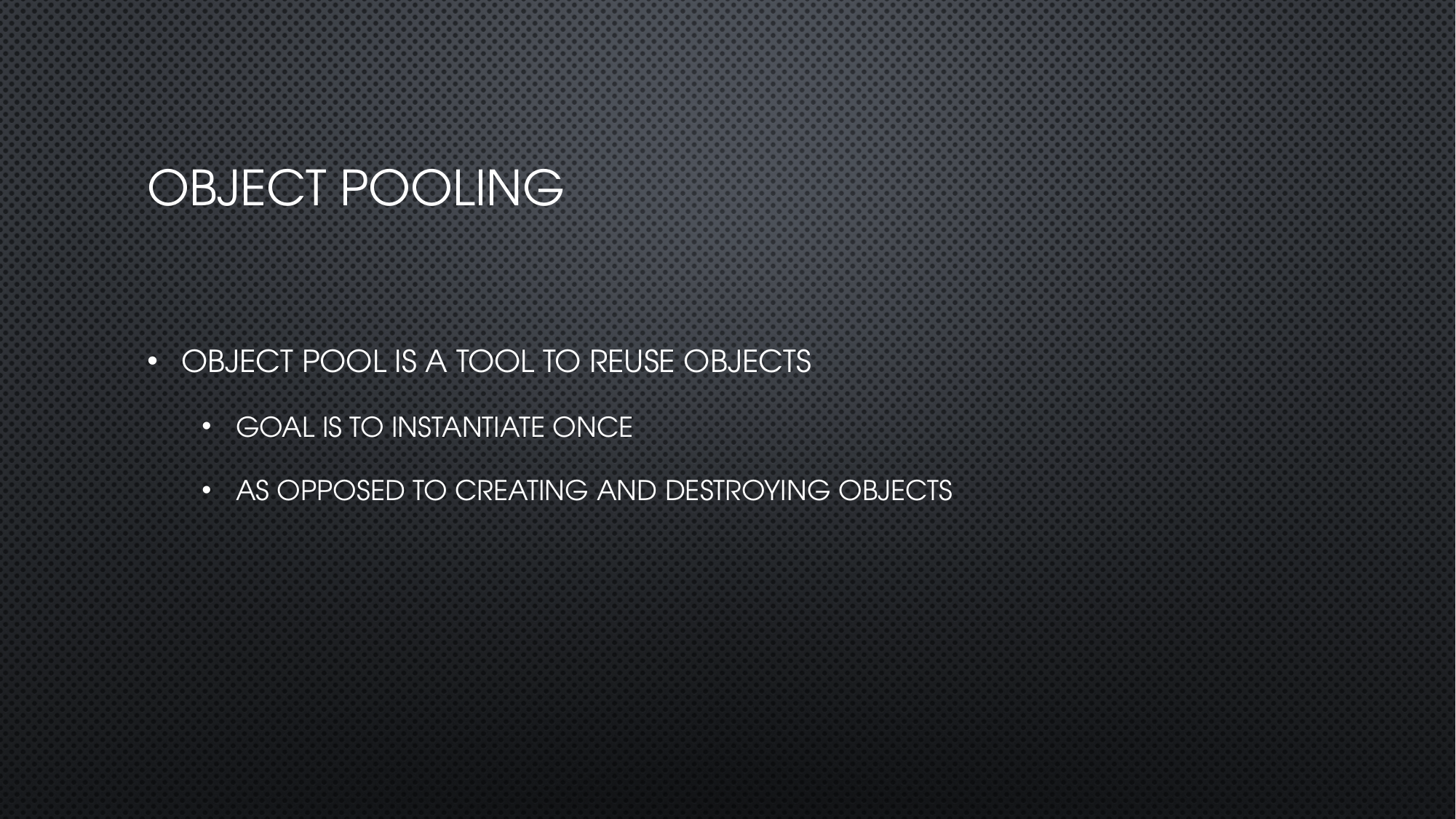

# object pooling
Object pool is a tool to reuse objects
Goal is to instantiate once
As opposed to creating and destroying objects